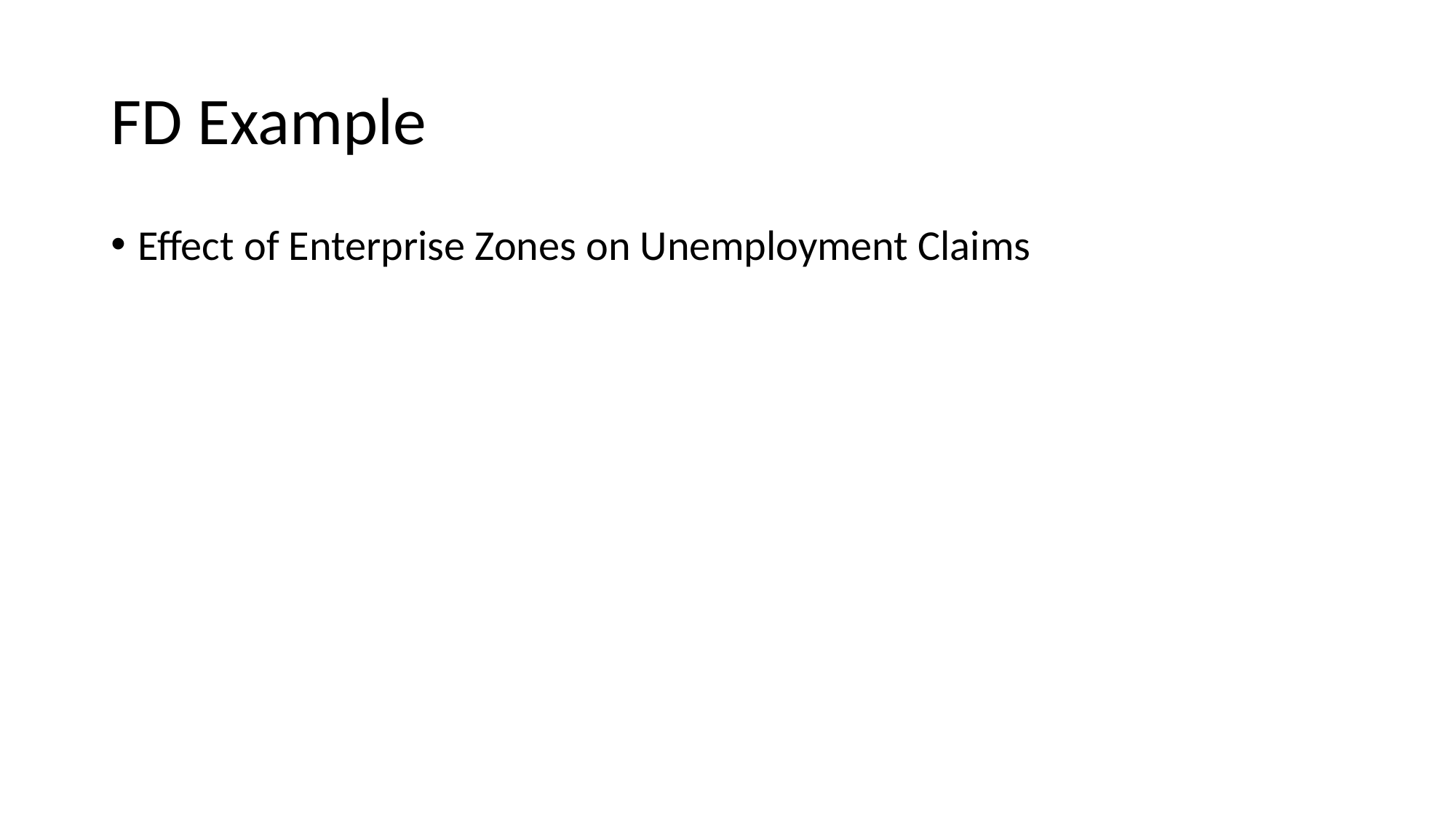

# FD Example
Effect of Enterprise Zones on Unemployment Claims